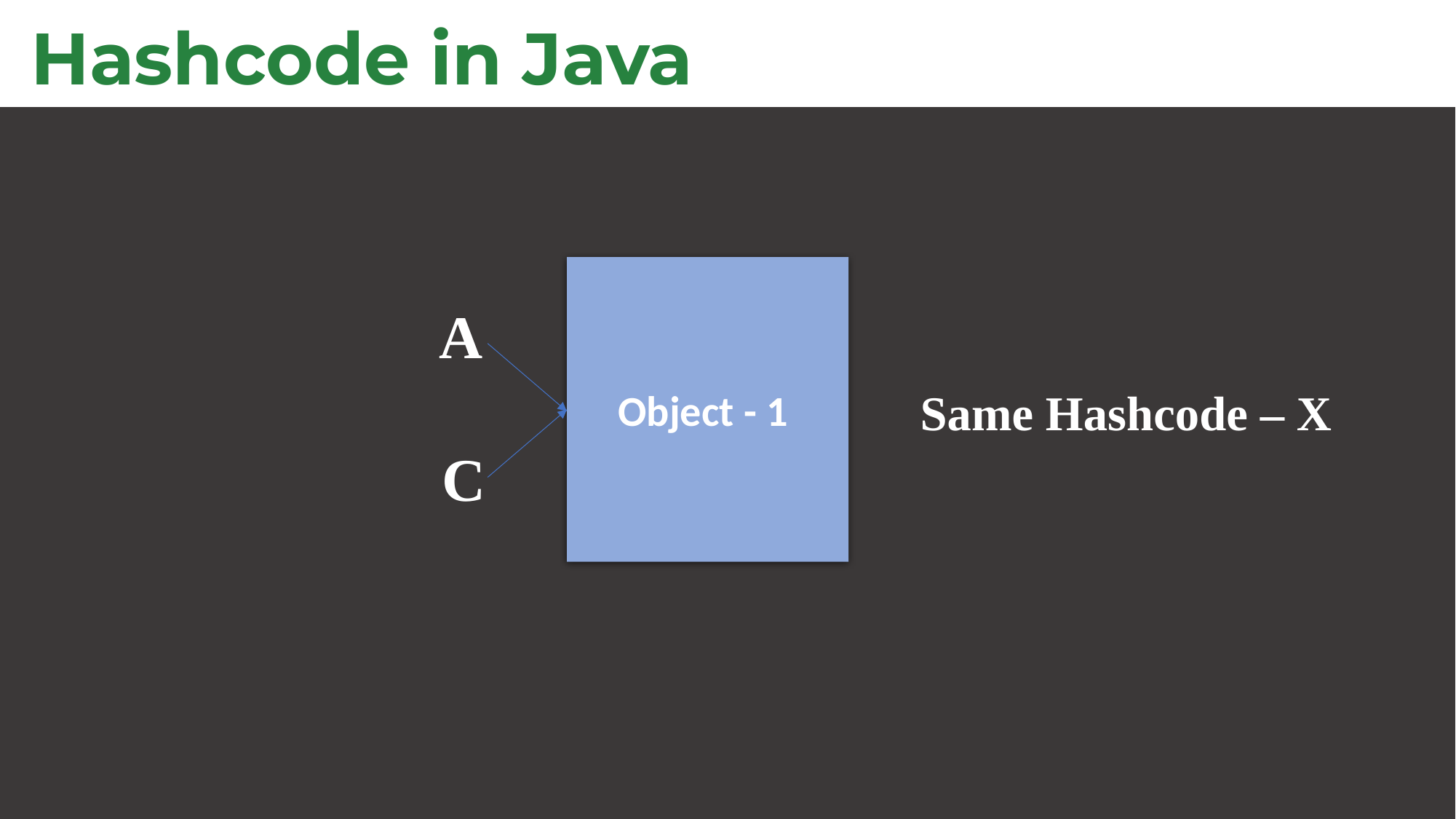

# Hashcode in Java
Object - 1
A
Same Hashcode – X
C